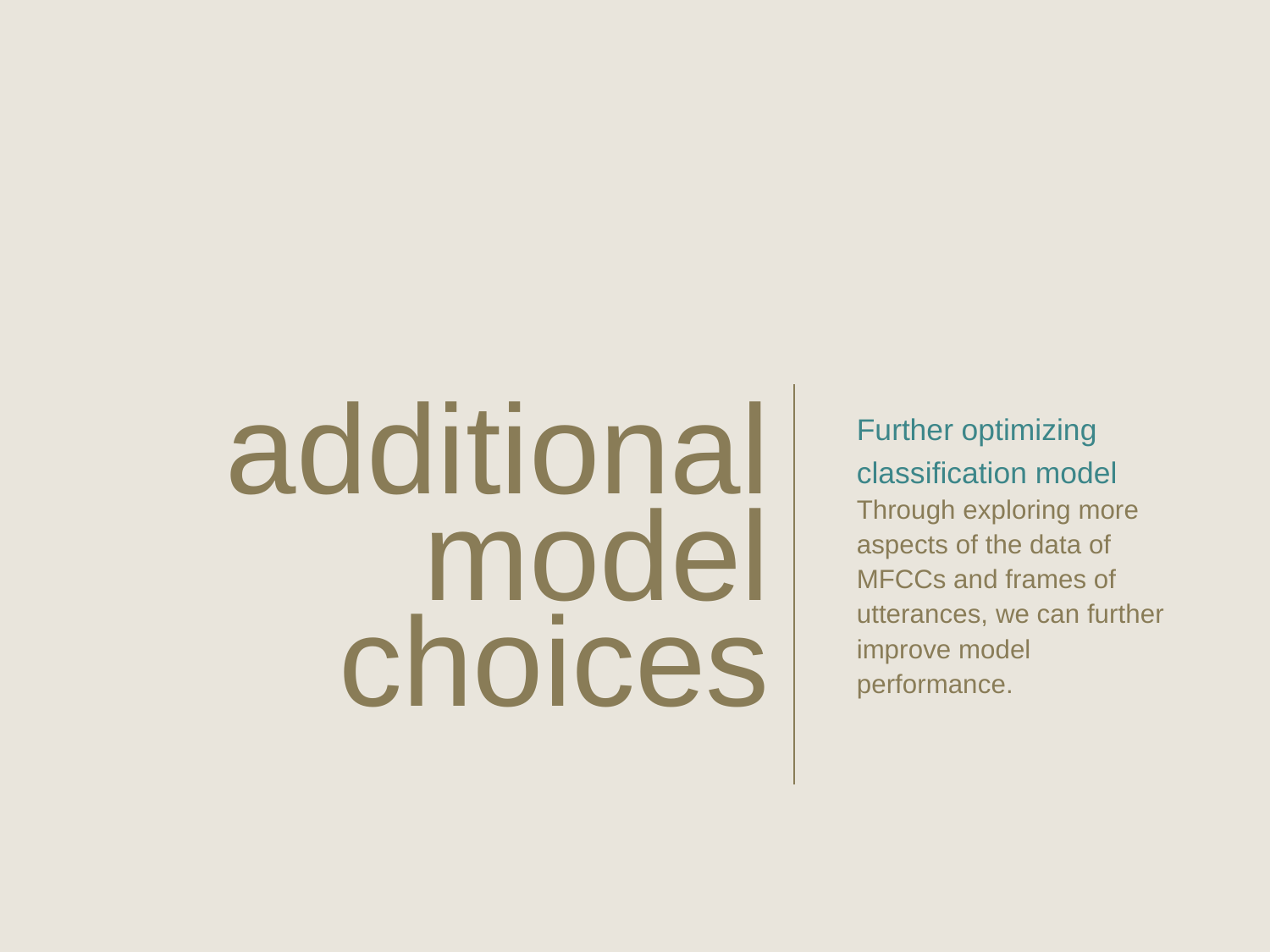

Further optimizing classification model
Through exploring more aspects of the data of MFCCs and frames of utterances, we can further improve model performance.

additional model choices